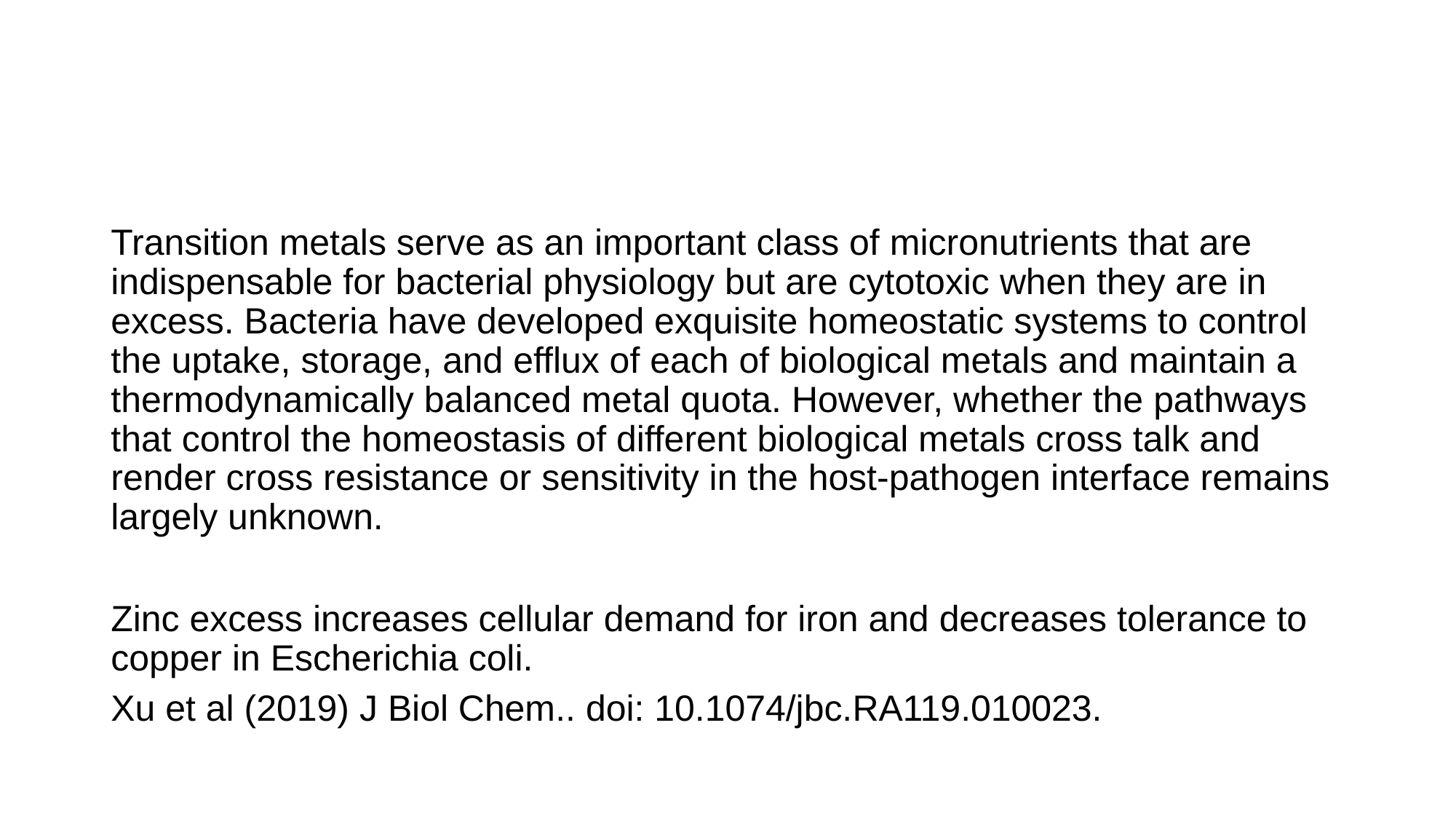

#
Transition metals serve as an important class of micronutrients that are indispensable for bacterial physiology but are cytotoxic when they are in excess. Bacteria have developed exquisite homeostatic systems to control the uptake, storage, and efflux of each of biological metals and maintain a thermodynamically balanced metal quota. However, whether the pathways that control the homeostasis of different biological metals cross talk and render cross resistance or sensitivity in the host-pathogen interface remains largely unknown.

Zinc excess increases cellular demand for iron and decreases tolerance to copper in Escherichia coli.
Xu et al (2019) J Biol Chem.. doi: 10.1074/jbc.RA119.010023.